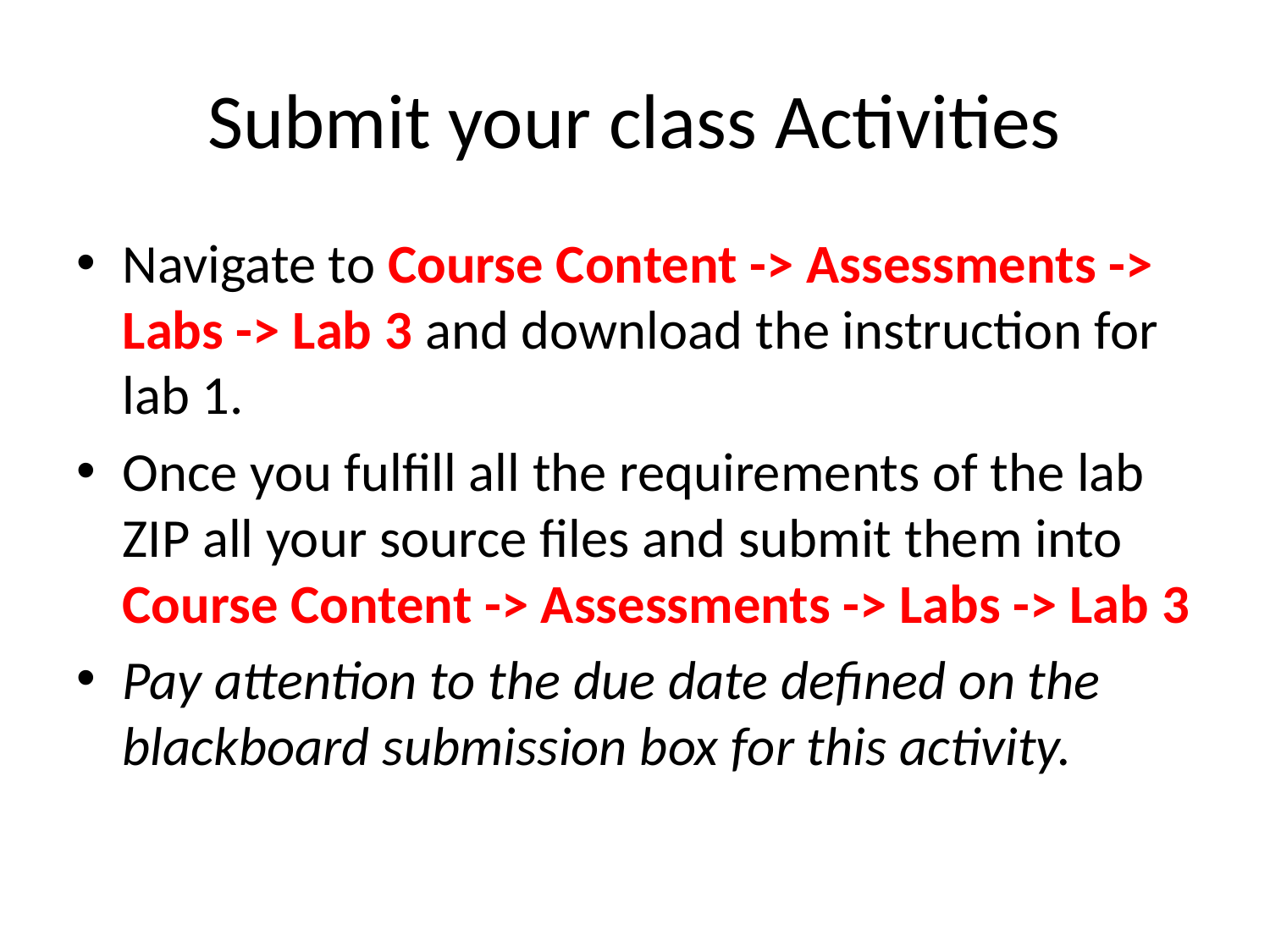

# Submit your class Activities
Navigate to Course Content -> Assessments -> Labs -> Lab 3 and download the instruction for lab 1.
Once you fulfill all the requirements of the lab ZIP all your source files and submit them into Course Content -> Assessments -> Labs -> Lab 3
Pay attention to the due date defined on the blackboard submission box for this activity.